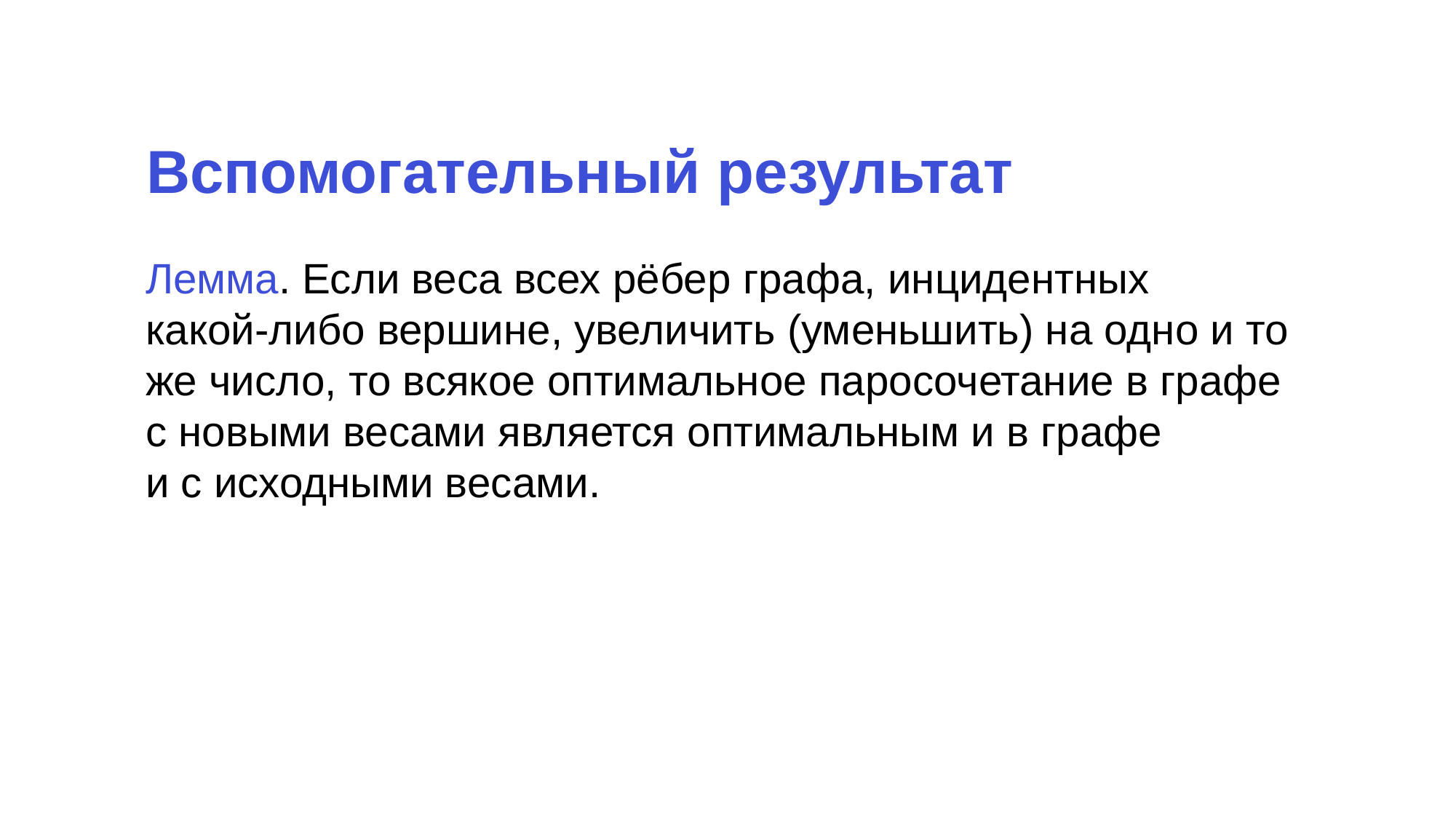

Вспомогательный результат
Лемма. Если веса всех рёбер графа, инцидентных
какой-либо вершине, увеличить (уменьшить) на одно и то же число, то всякое оптимальное паросочетание в графе
с новыми весами является оптимальным и в графе
и с исходными весами.